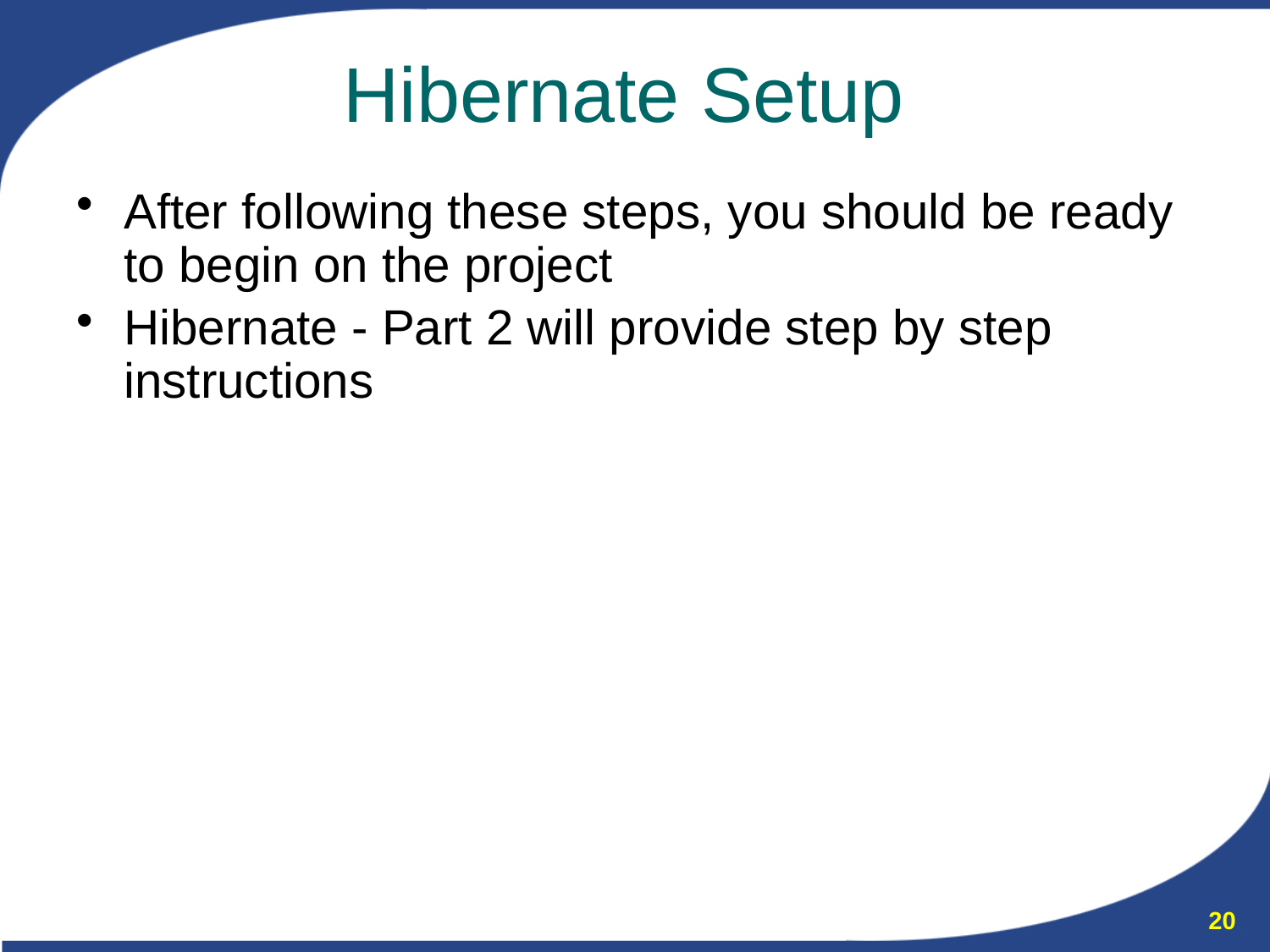

# Hibernate Setup
After following these steps, you should be ready to begin on the project
Hibernate - Part 2 will provide step by step instructions
20